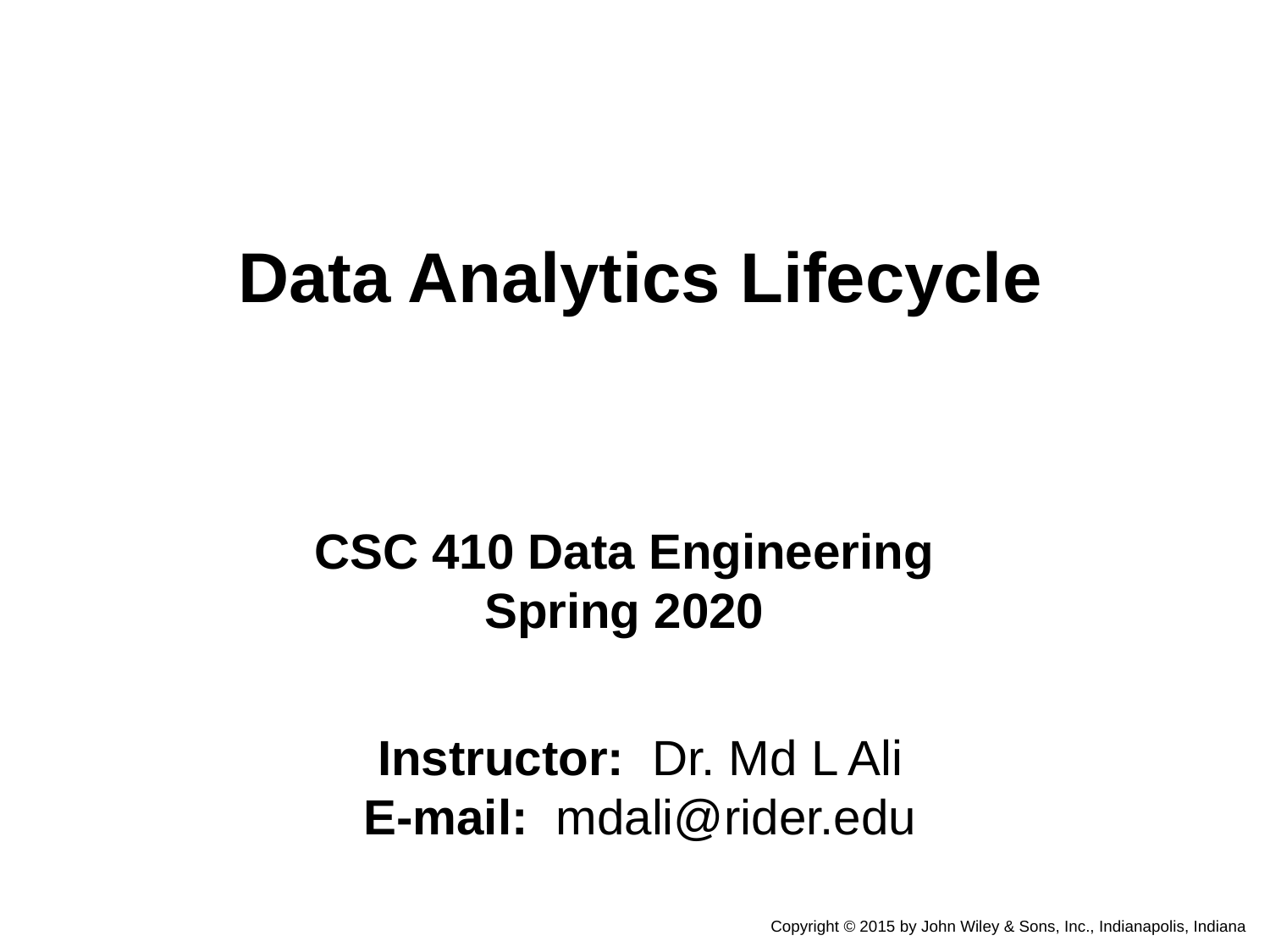

Data Analytics Lifecycle
CSC 410 Data Engineering
Spring 2020
Instructor:  Dr. Md L Ali
E-mail:  mdali@rider.edu
Copyright © 2015 by John Wiley & Sons, Inc., Indianapolis, Indiana